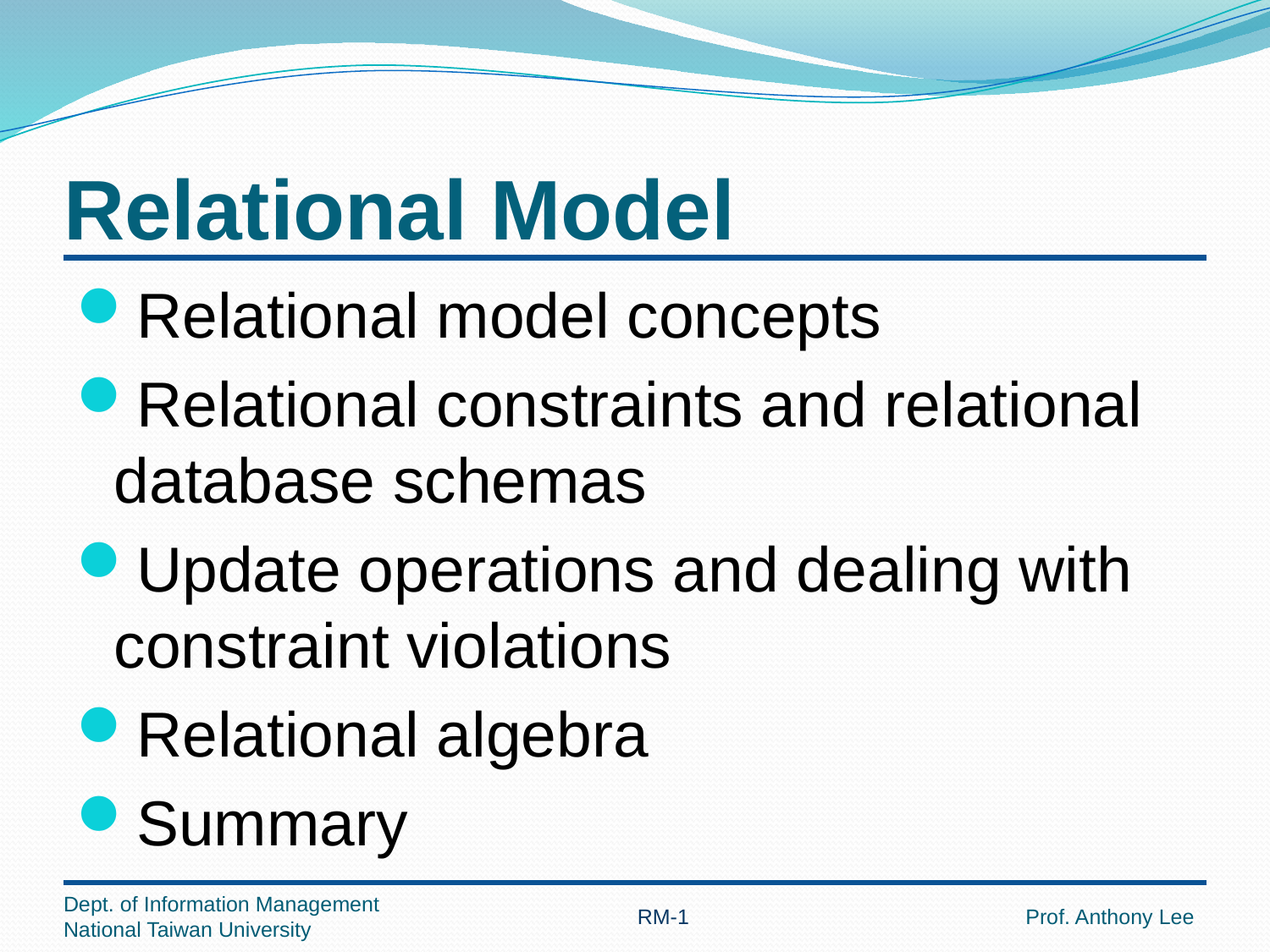

# Relational Model
Relational model concepts
Relational constraints and relational database schemas
Update operations and dealing with constraint violations
Relational algebra
Summary